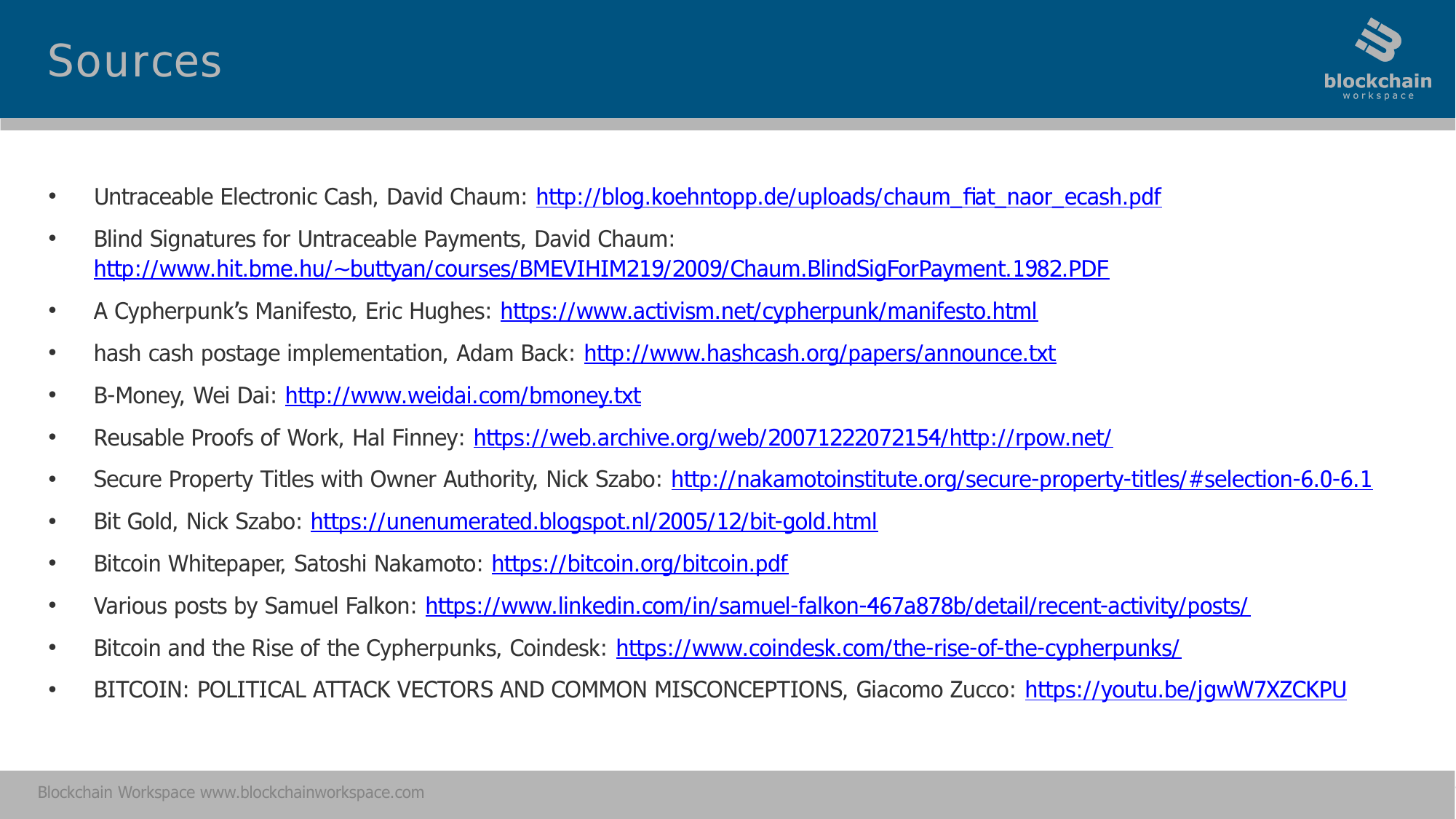

Sources
Untraceable Electronic Cash, David Chaum: http://blog.koehntopp.de/uploads/chaum_fiat_naor_ecash.pdf
Blind Signatures for Untraceable Payments, David Chaum: http://www.hit.bme.hu/~buttyan/courses/BMEVIHIM219/2009/Chaum.BlindSigForPayment.1982.PDF
A Cypherpunk’s Manifesto, Eric Hughes: https://www.activism.net/cypherpunk/manifesto.html
hash cash postage implementation, Adam Back: http://www.hashcash.org/papers/announce.txt
B-Money, Wei Dai: http://www.weidai.com/bmoney.txt
Reusable Proofs of Work, Hal Finney: https://web.archive.org/web/20071222072154/http://rpow.net/
Secure Property Titles with Owner Authority, Nick Szabo: http://nakamotoinstitute.org/secure-property-titles/#selection-6.0-6.1
Bit Gold, Nick Szabo: https://unenumerated.blogspot.nl/2005/12/bit-gold.html
Bitcoin Whitepaper, Satoshi Nakamoto: https://bitcoin.org/bitcoin.pdf
Various posts by Samuel Falkon: https://www.linkedin.com/in/samuel-falkon-467a878b/detail/recent-activity/posts/
Bitcoin and the Rise of the Cypherpunks, Coindesk: https://www.coindesk.com/the-rise-of-the-cypherpunks/
BITCOIN: POLITICAL ATTACK VECTORS AND COMMON MISCONCEPTIONS, Giacomo Zucco: https://youtu.be/jgwW7XZCKPU